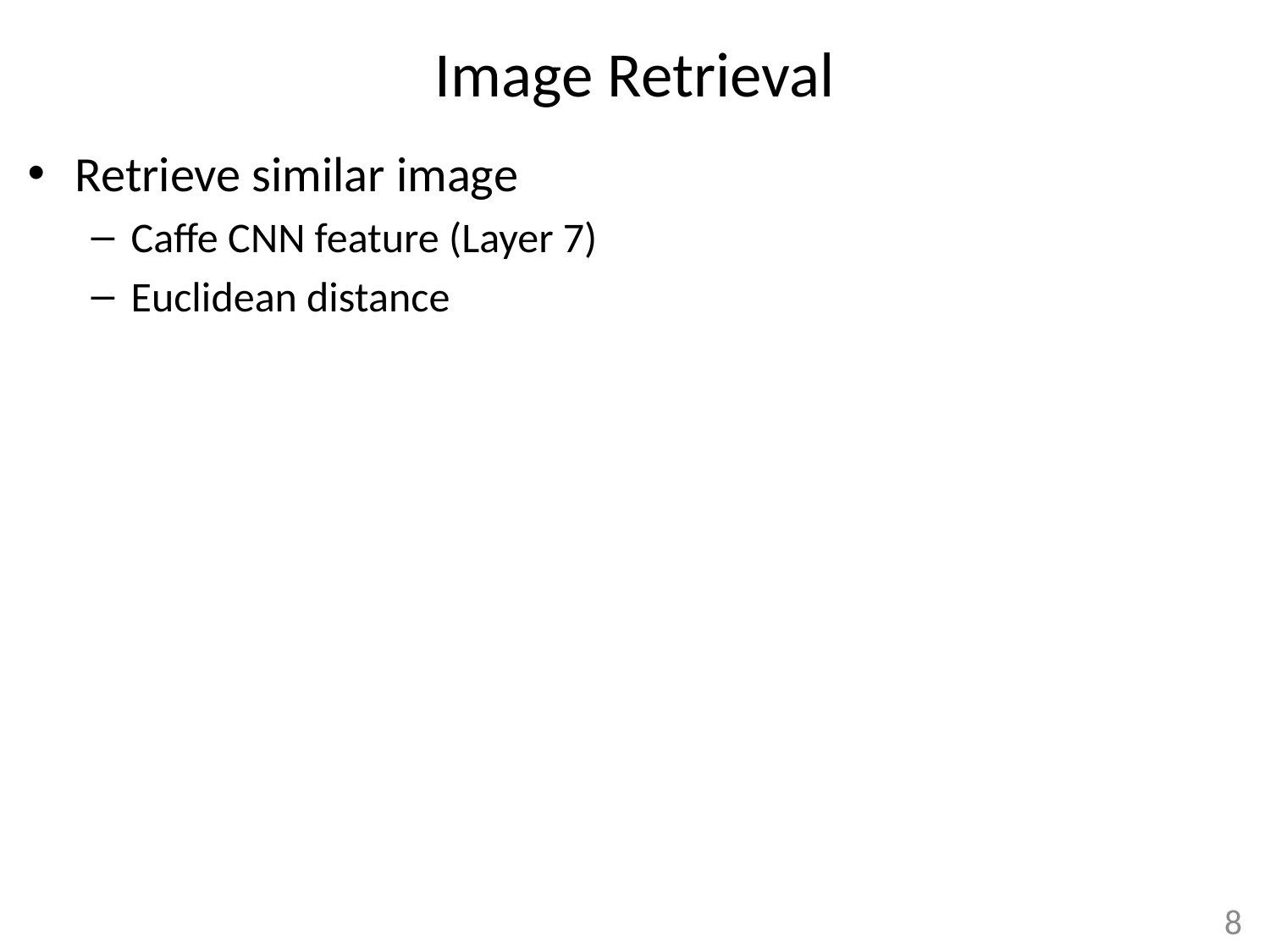

# Image Retrieval
Retrieve similar image
Caffe CNN feature (Layer 7)
Euclidean distance

8